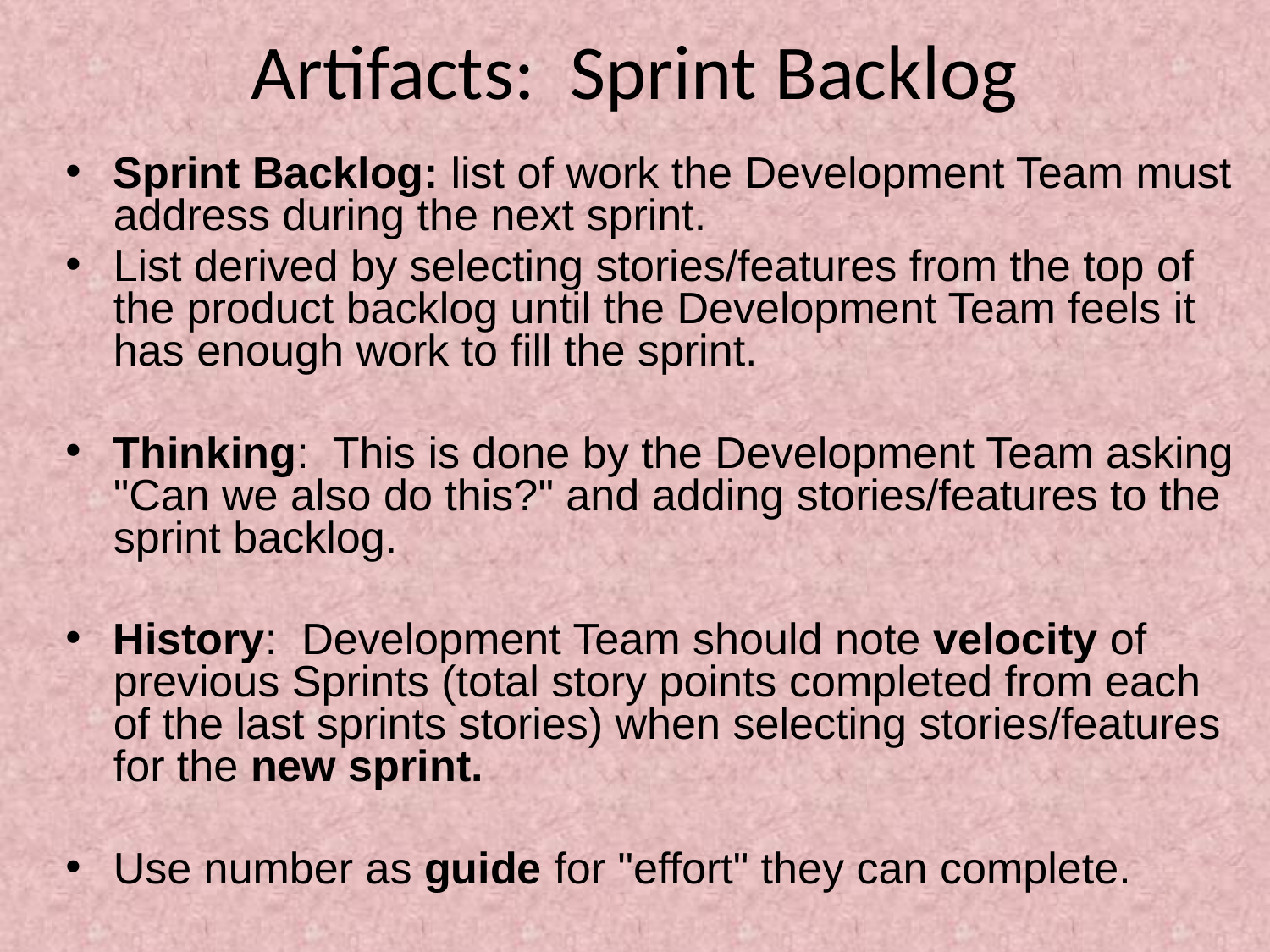

# Artifacts:  Sprint Backlog
Sprint Backlog: list of work the Development Team must address during the next sprint.
List derived by selecting stories/features from the top of the product backlog until the Development Team feels it has enough work to fill the sprint.

Thinking:  This is done by the Development Team asking "Can we also do this?" and adding stories/features to the sprint backlog.

History:  Development Team should note velocity of previous Sprints (total story points completed from each of the last sprints stories) when selecting stories/features for the new sprint.

Use number as guide for "effort" they can complete.